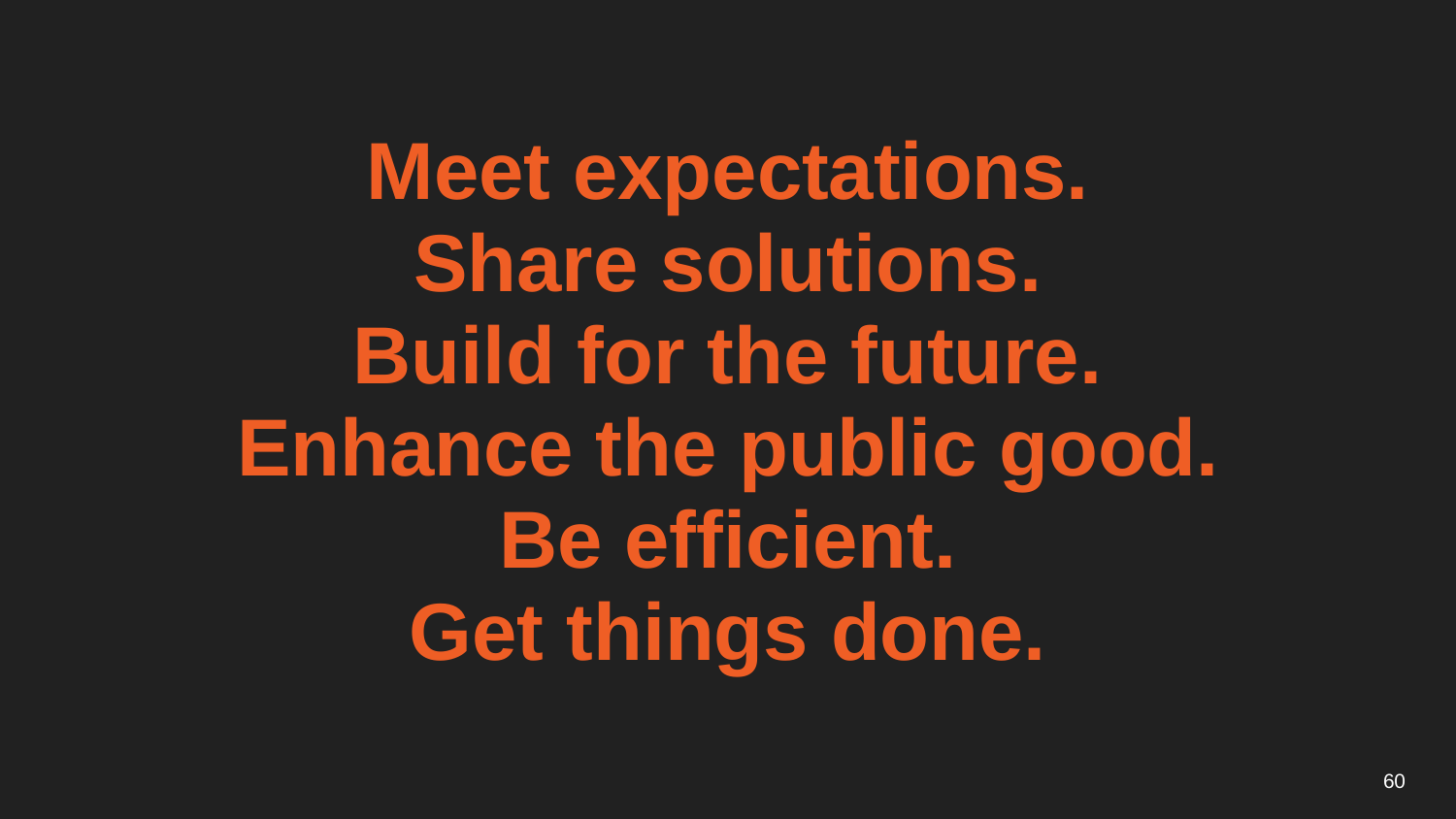

# Meet expectations. Share solutions. Build for the future. Enhance the public good. Be efficient. Get things done.
60